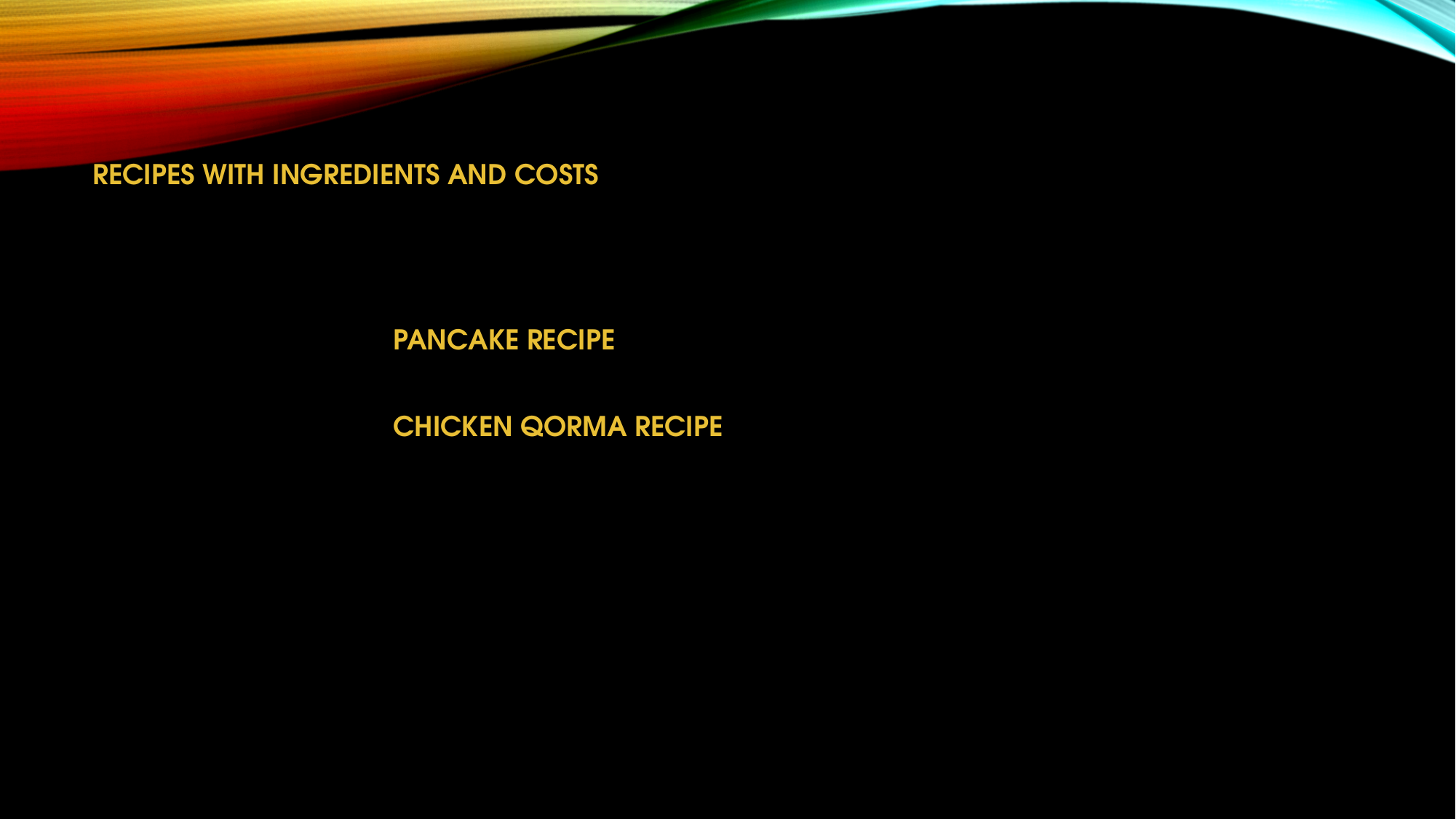

RECIPES WITH INGREDIENTS AND COSTS
PANCAKE RECIPE
CHICKEN QORMA RECIPE